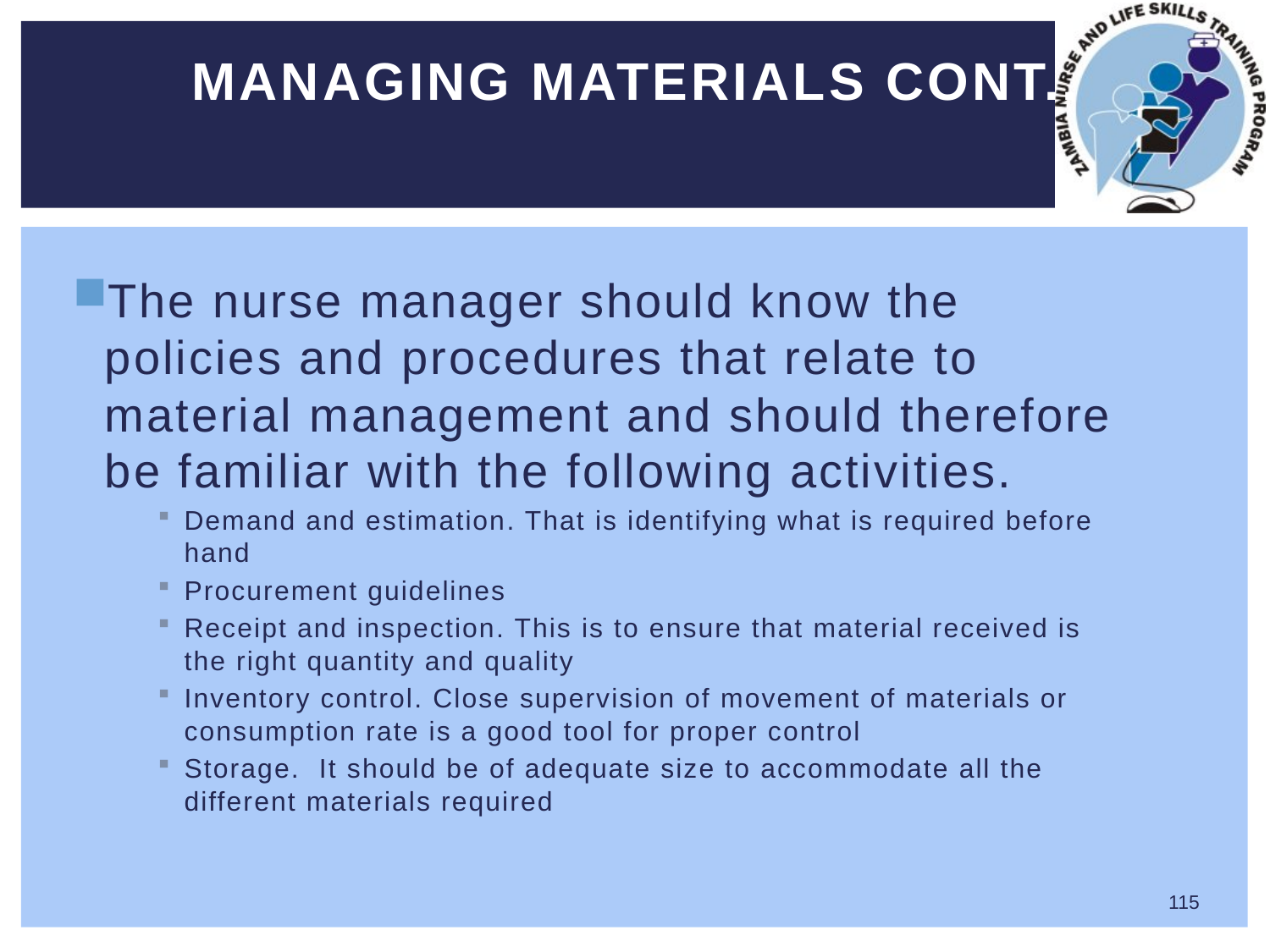

# Managing materials cont..
The nurse manager should know the policies and procedures that relate to material management and should therefore be familiar with the following activities.
Demand and estimation. That is identifying what is required before hand
Procurement guidelines
Receipt and inspection. This is to ensure that material received is the right quantity and quality
Inventory control. Close supervision of movement of materials or consumption rate is a good tool for proper control
Storage.  It should be of adequate size to accommodate all the different materials required
115